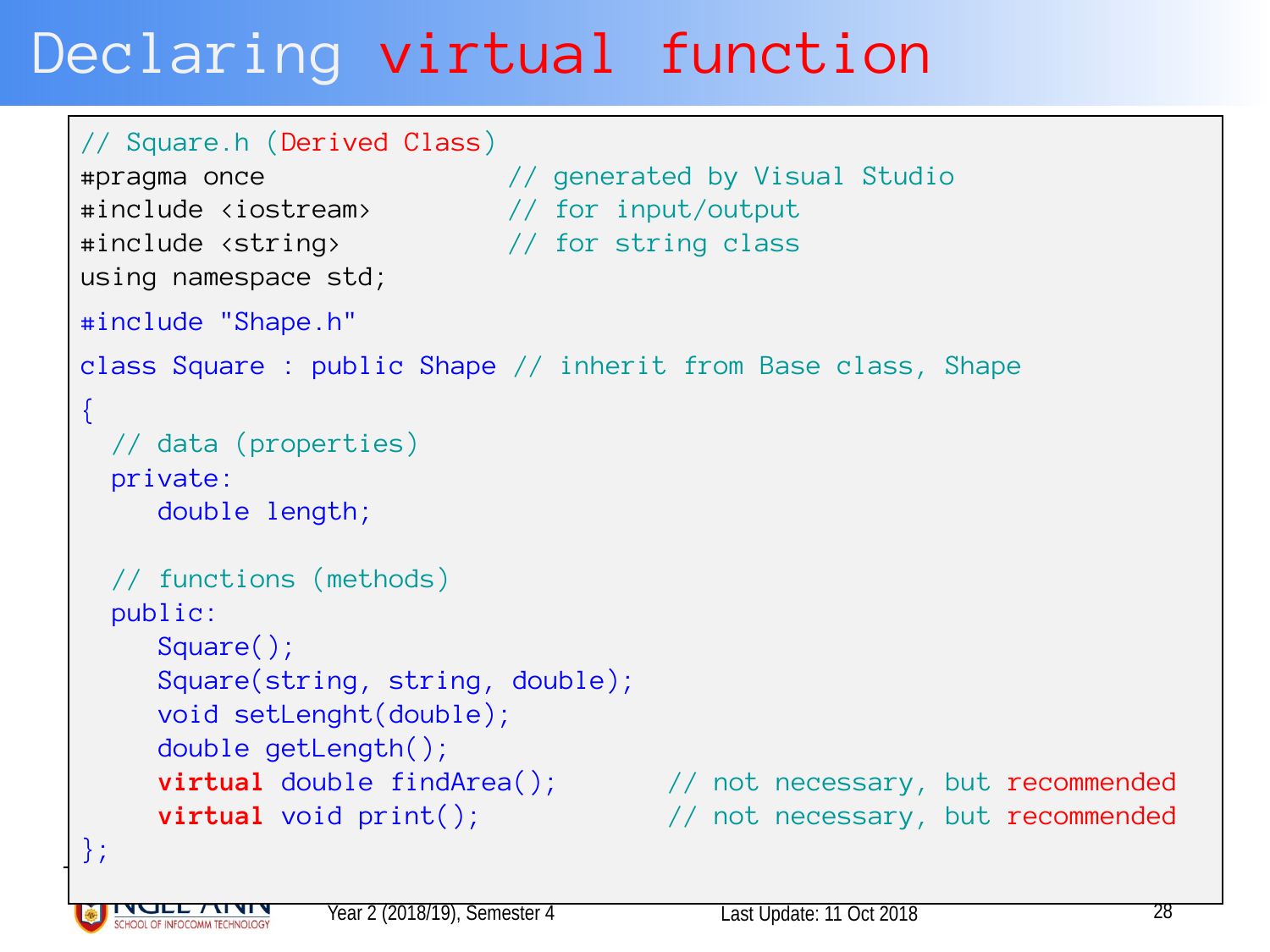

# Declaring virtual function
// Square.h (Derived Class)
#pragma once		   // generated by Visual Studio
#include <iostream>     	   // for input/output
#include <string>      	   // for string class
using namespace std;
#include "Shape.h"
class Square : public Shape // inherit from Base class, Shape
{
  // data (properties)
  private:
     double length;

  // functions (methods)
  public:
     Square();
     Square(string, string, double);
     void setLenght(double);
     double getLength();
     virtual double findArea();       // not necessary, but recommended
     virtual void print();            // not necessary, but recommended
};